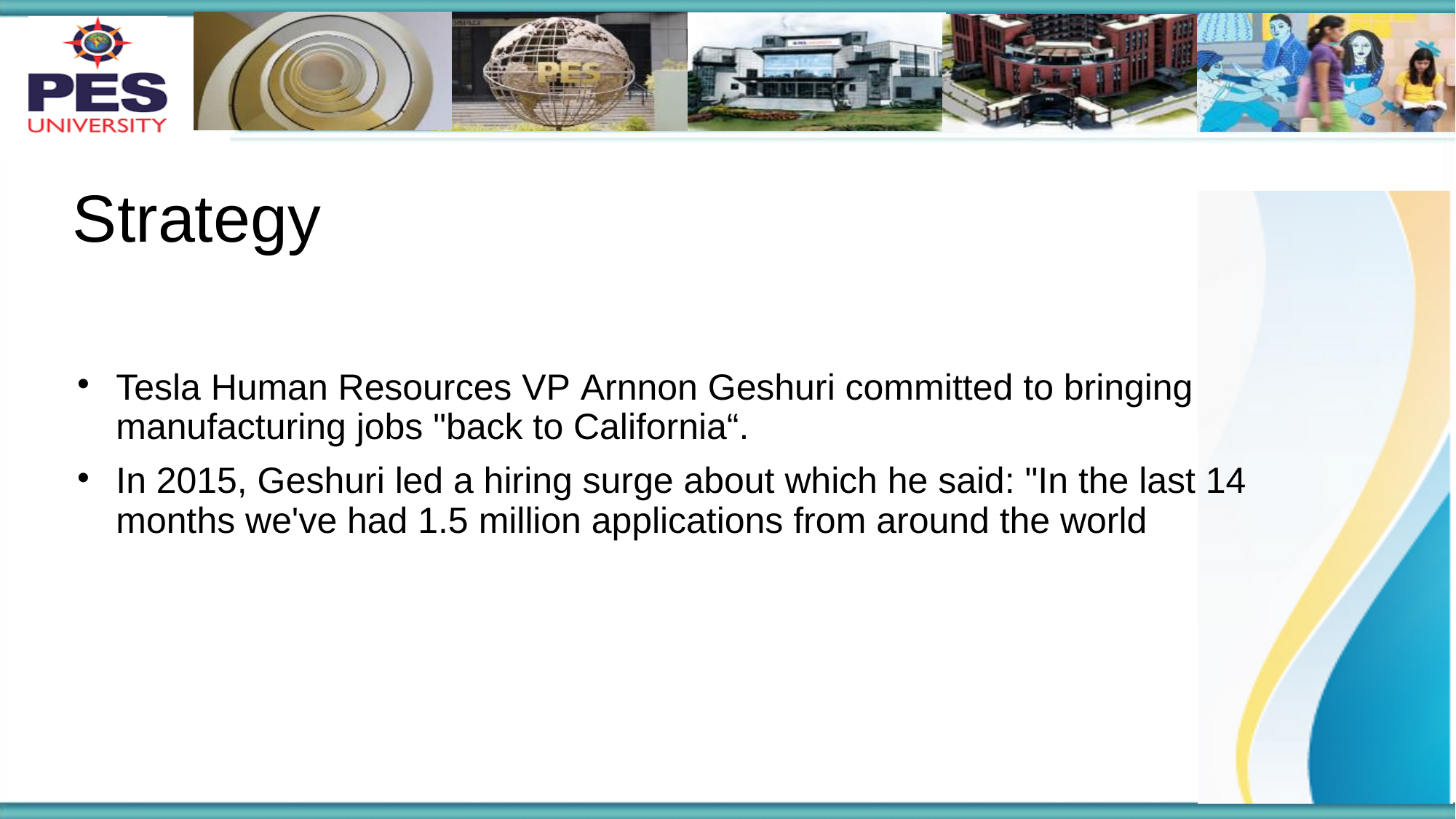

# Strategy
Tesla Human Resources VP Arnnon Geshuri committed to bringing manufacturing jobs "back to California“.
In 2015, Geshuri led a hiring surge about which he said: "In the last 14 months we've had 1.5 million applications from around the world